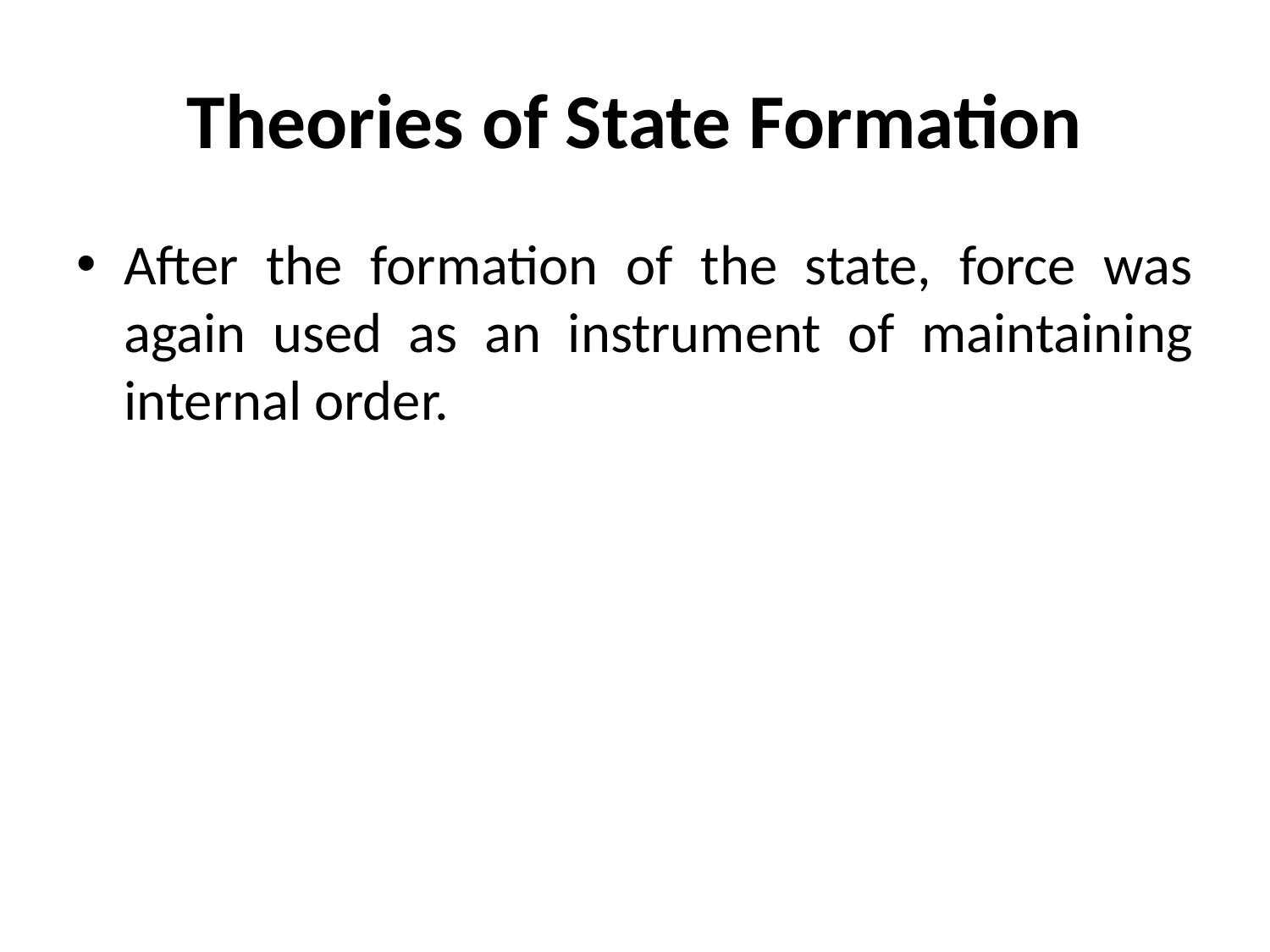

# Theories of State Formation
After the formation of the state, force was again used as an instrument of maintaining internal order.